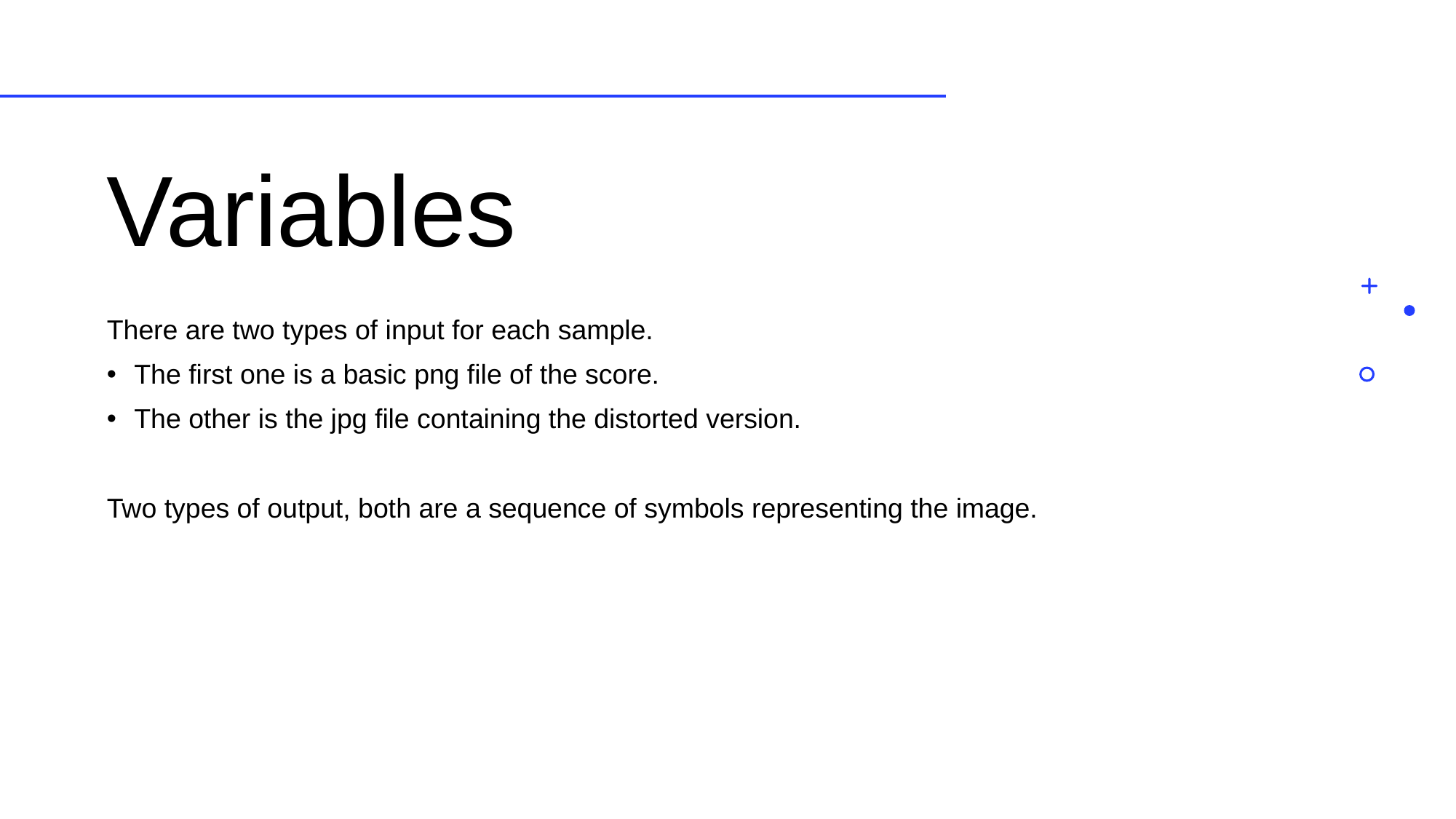

# Variables

There are two types of input for each sample.
The first one is a basic png file of the score.
The other is the jpg file containing the distorted version.

Two types of output, both are a sequence of symbols representing the image.